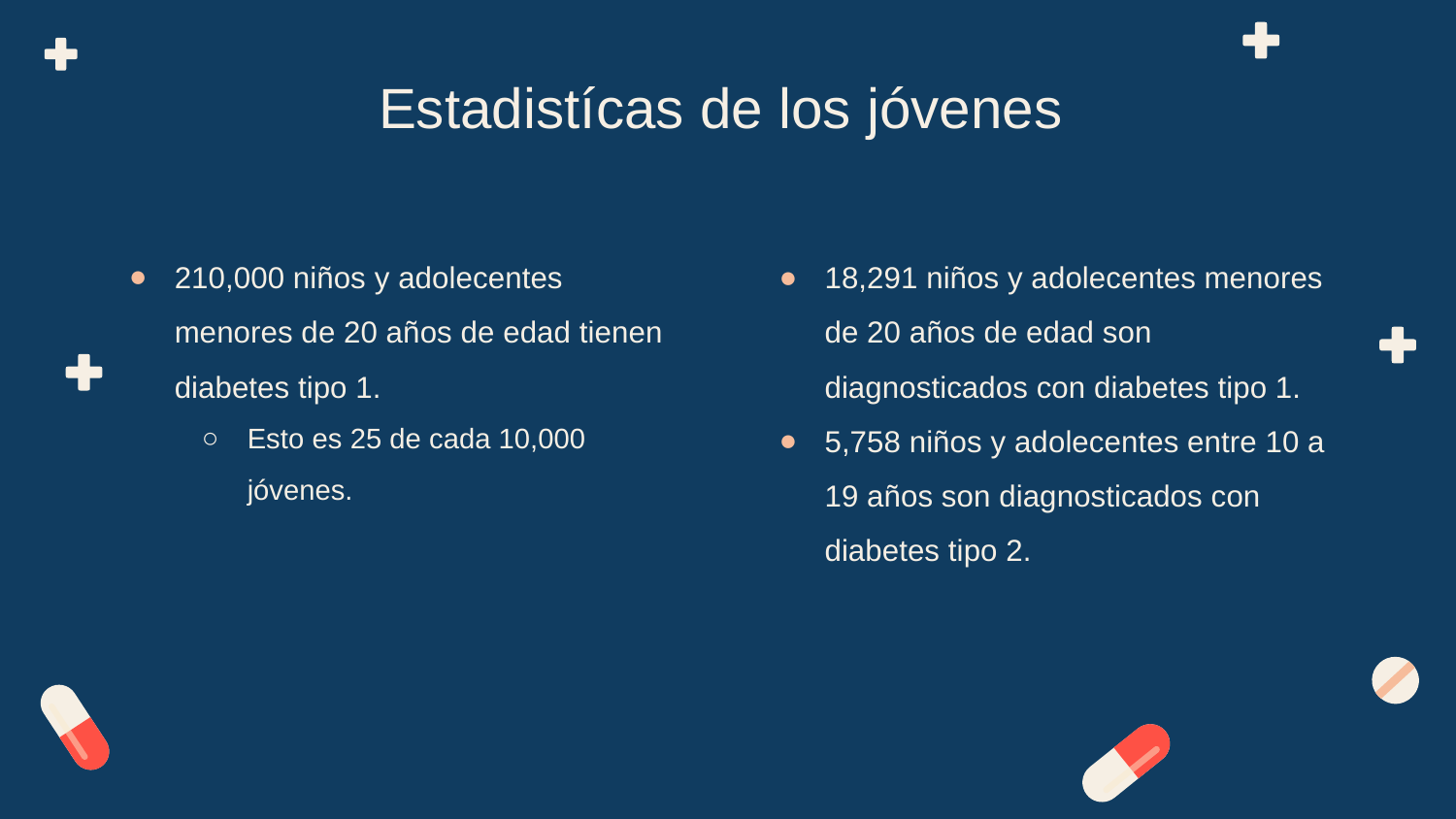

# Estadistícas de los jóvenes
210,000 niños y adolecentes menores de 20 años de edad tienen diabetes tipo 1.
Esto es 25 de cada 10,000 jóvenes.

18,291 niños y adolecentes menores de 20 años de edad son diagnosticados con diabetes tipo 1.
5,758 niños y adolecentes entre 10 a 19 años son diagnosticados con diabetes tipo 2.